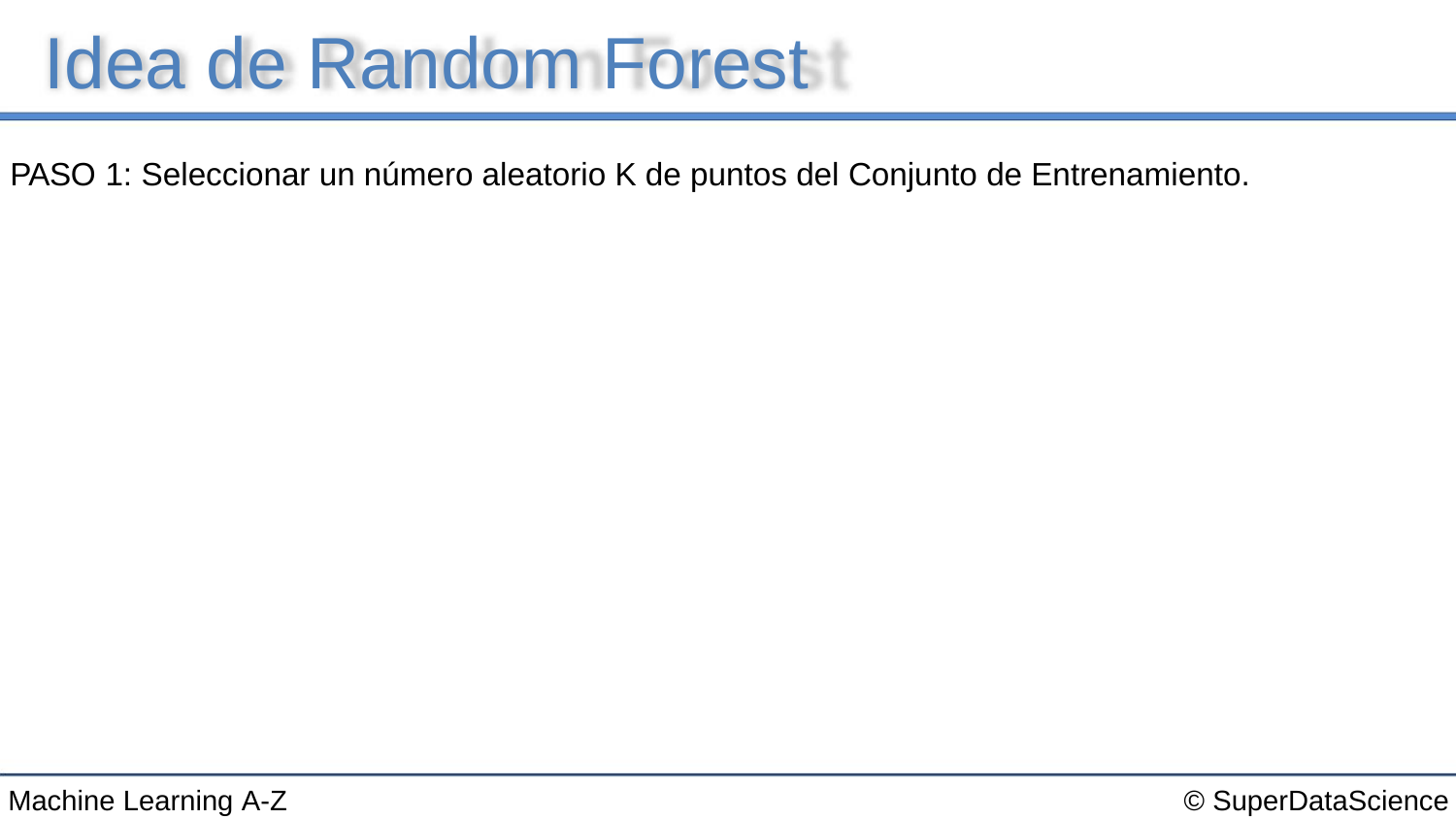

Idea de Random Forest
PASO 1: Seleccionar un número aleatorio K de puntos del Conjunto de Entrenamiento.
Machine Learning A-Z
© SuperDataScience